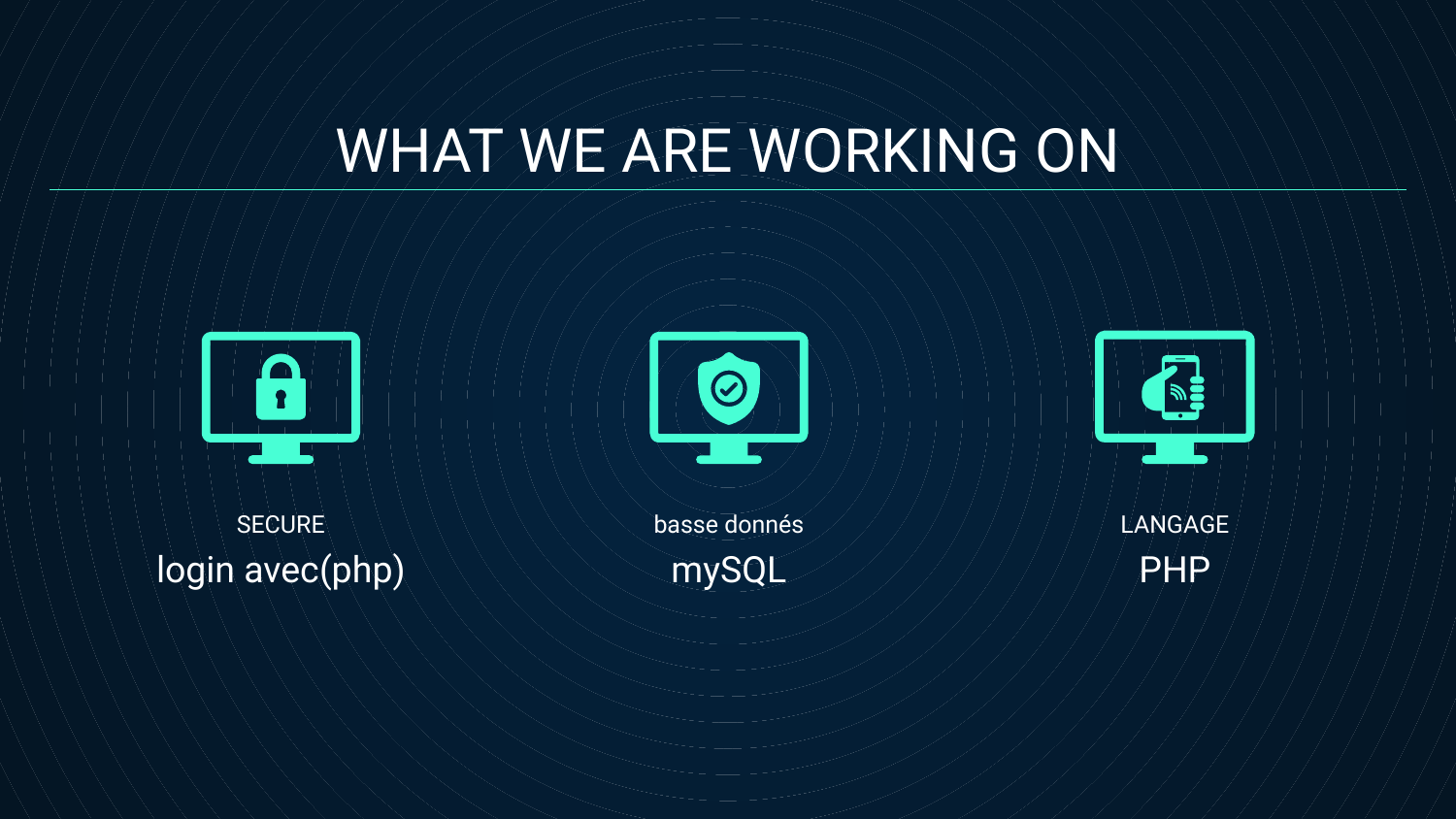

WHAT WE ARE WORKING ON

# SECURE
basse donnés
LANGAGE
login avec(php)
mySQL
PHP